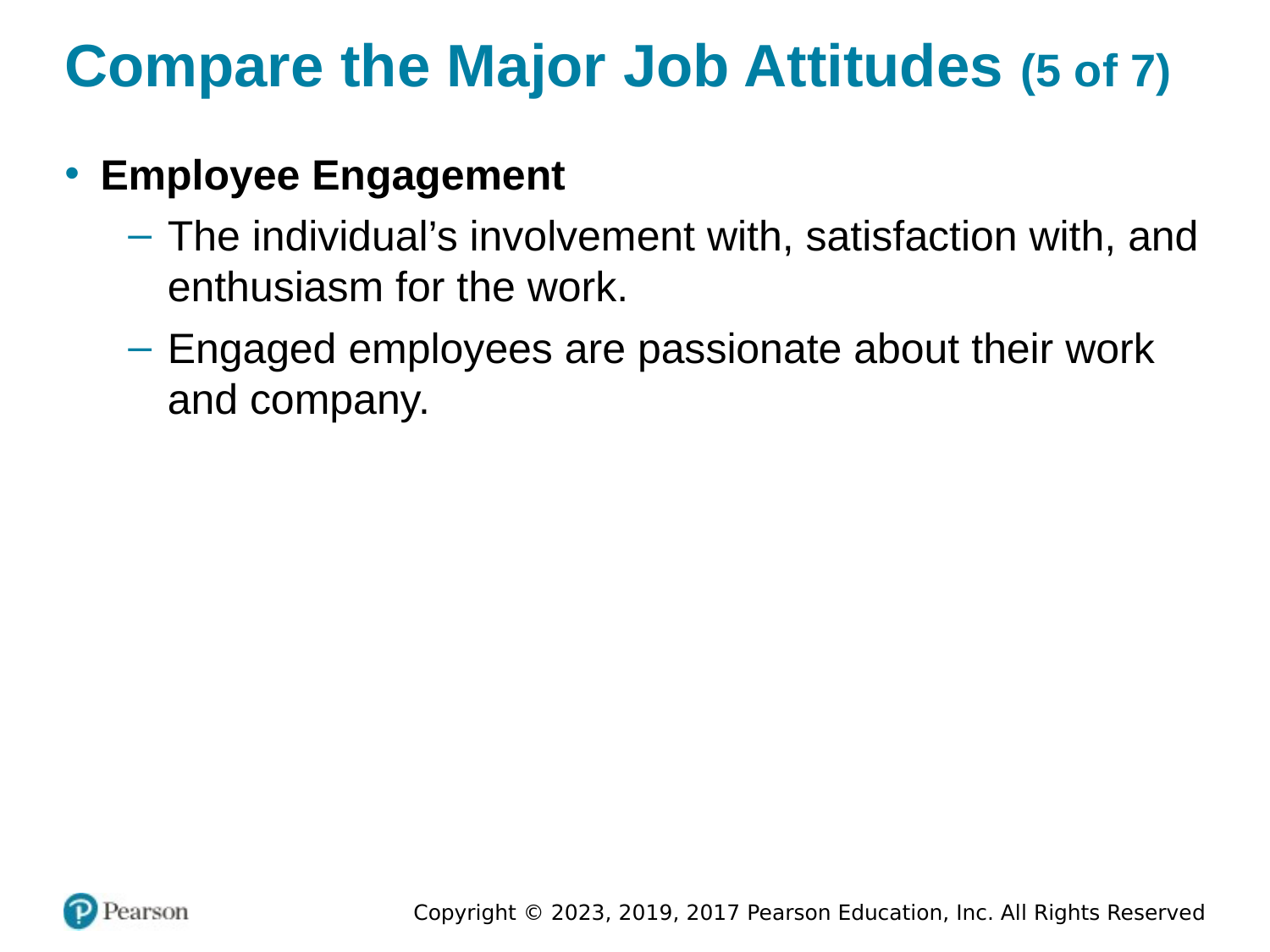

# Compare the Major Job Attitudes (5 of 7)
Employee Engagement
The individual’s involvement with, satisfaction with, and enthusiasm for the work.
Engaged employees are passionate about their work and company.